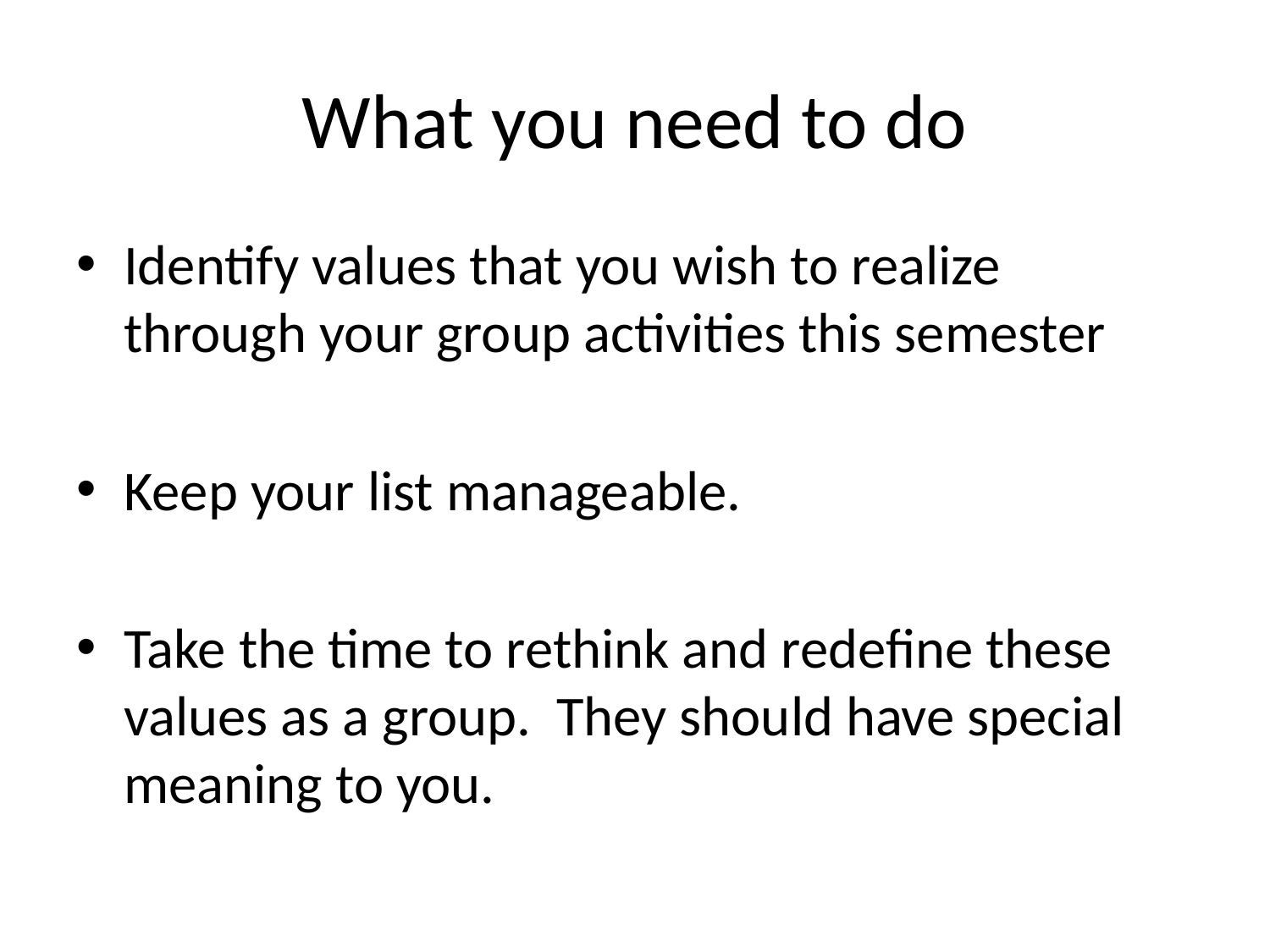

# What you need to do
Identify values that you wish to realize through your group activities this semester

Keep your list manageable.

Take the time to rethink and redefine these values as a group.  They should have special meaning to you.